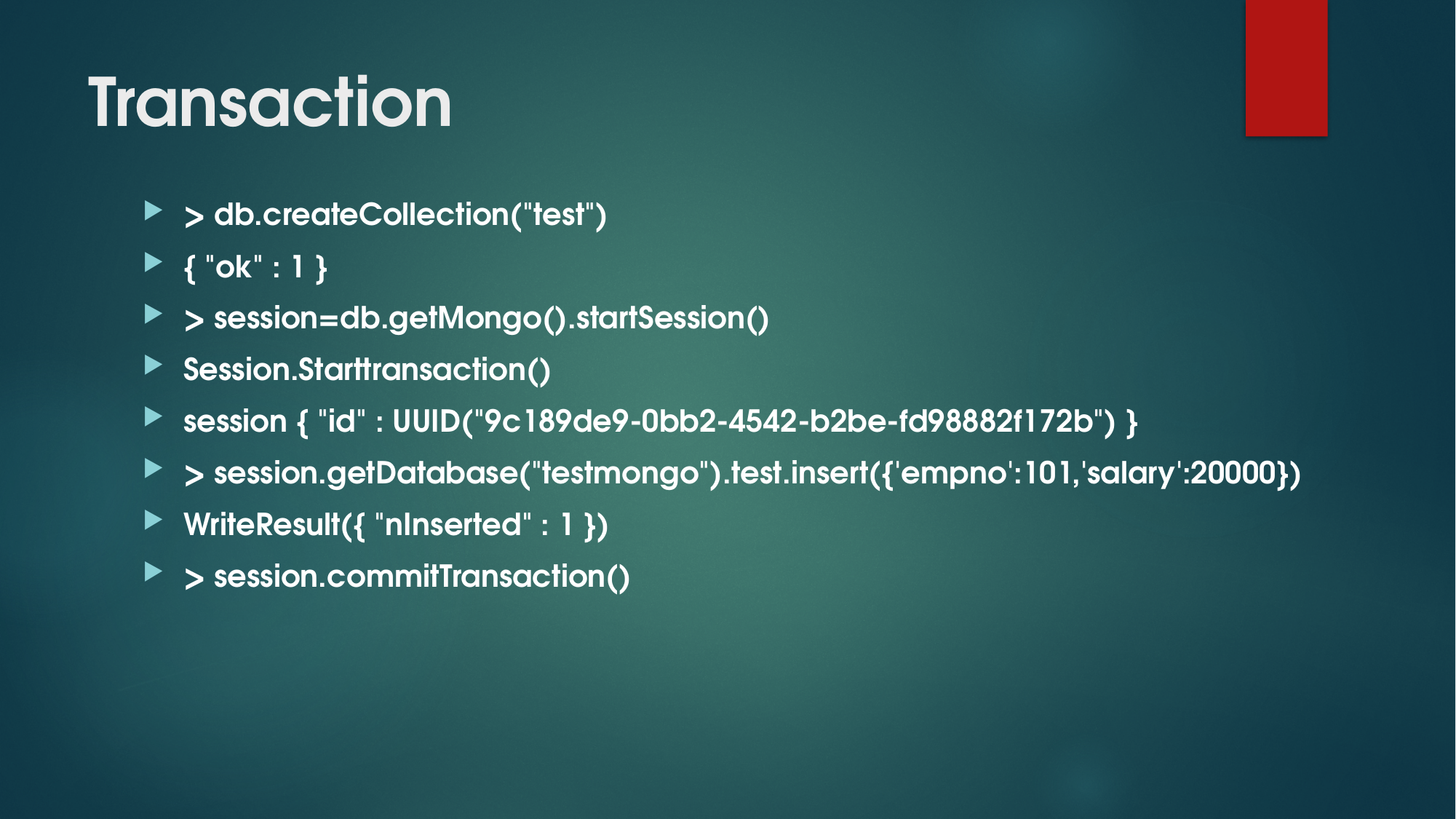

# Transaction
> db.createCollection("test")
{ "ok" : 1 }
> session=db.getMongo().startSession()
Session.Starttransaction()
session { "id" : UUID("9c189de9-0bb2-4542-b2be-fd98882f172b") }
> session.getDatabase("testmongo").test.insert({'empno':101,'salary':20000})
WriteResult({ "nInserted" : 1 })
> session.commitTransaction()